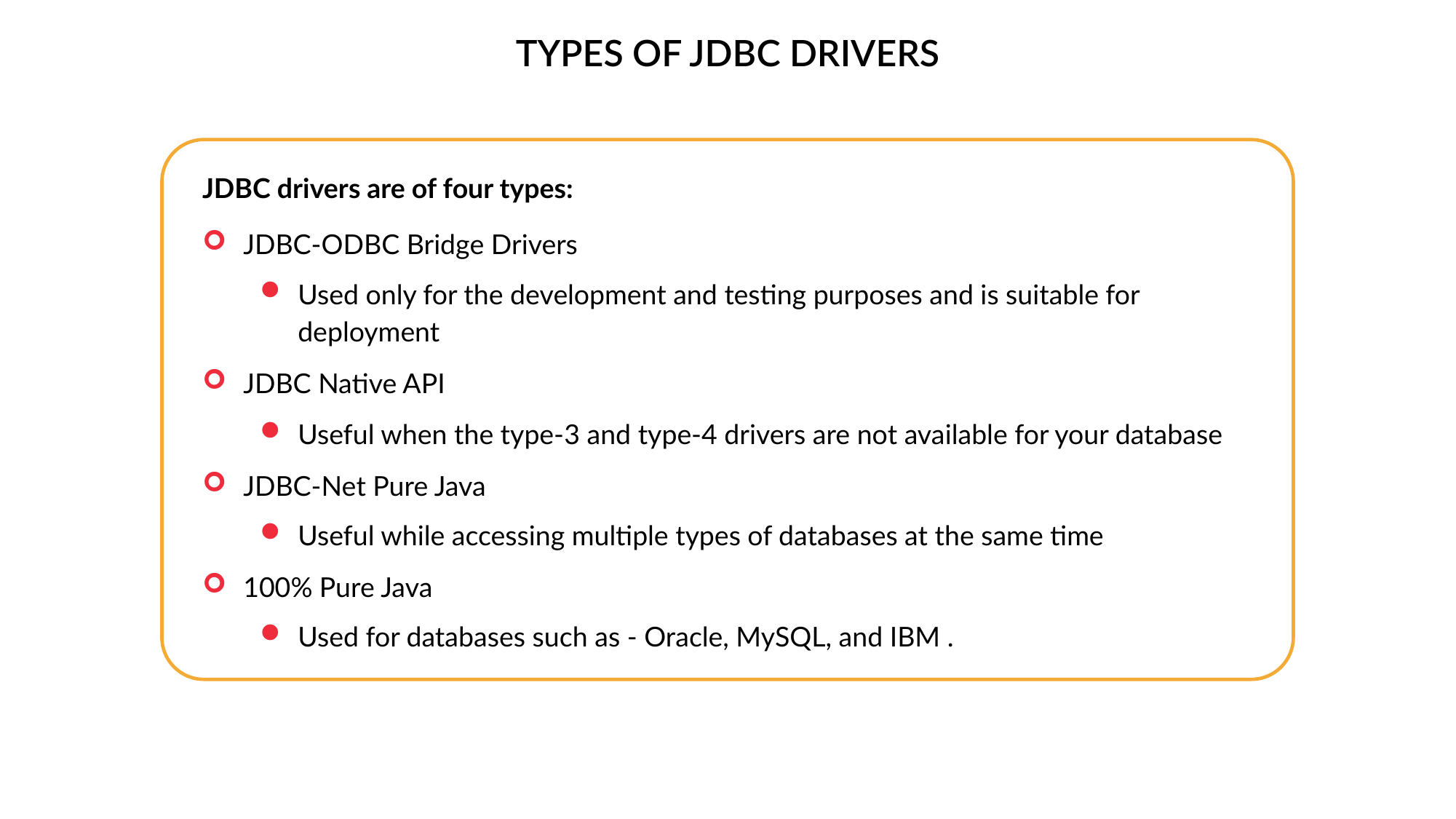

TYPES OF JDBC DRIVERS
JDBC drivers are of four types:
JDBC-ODBC Bridge Drivers
Used only for the development and testing purposes and is suitable for deployment
JDBC Native API
Useful when the type-3 and type-4 drivers are not available for your database
JDBC-Net Pure Java
Useful while accessing multiple types of databases at the same time
100% Pure Java
Used for databases such as - Oracle, MySQL, and IBM .